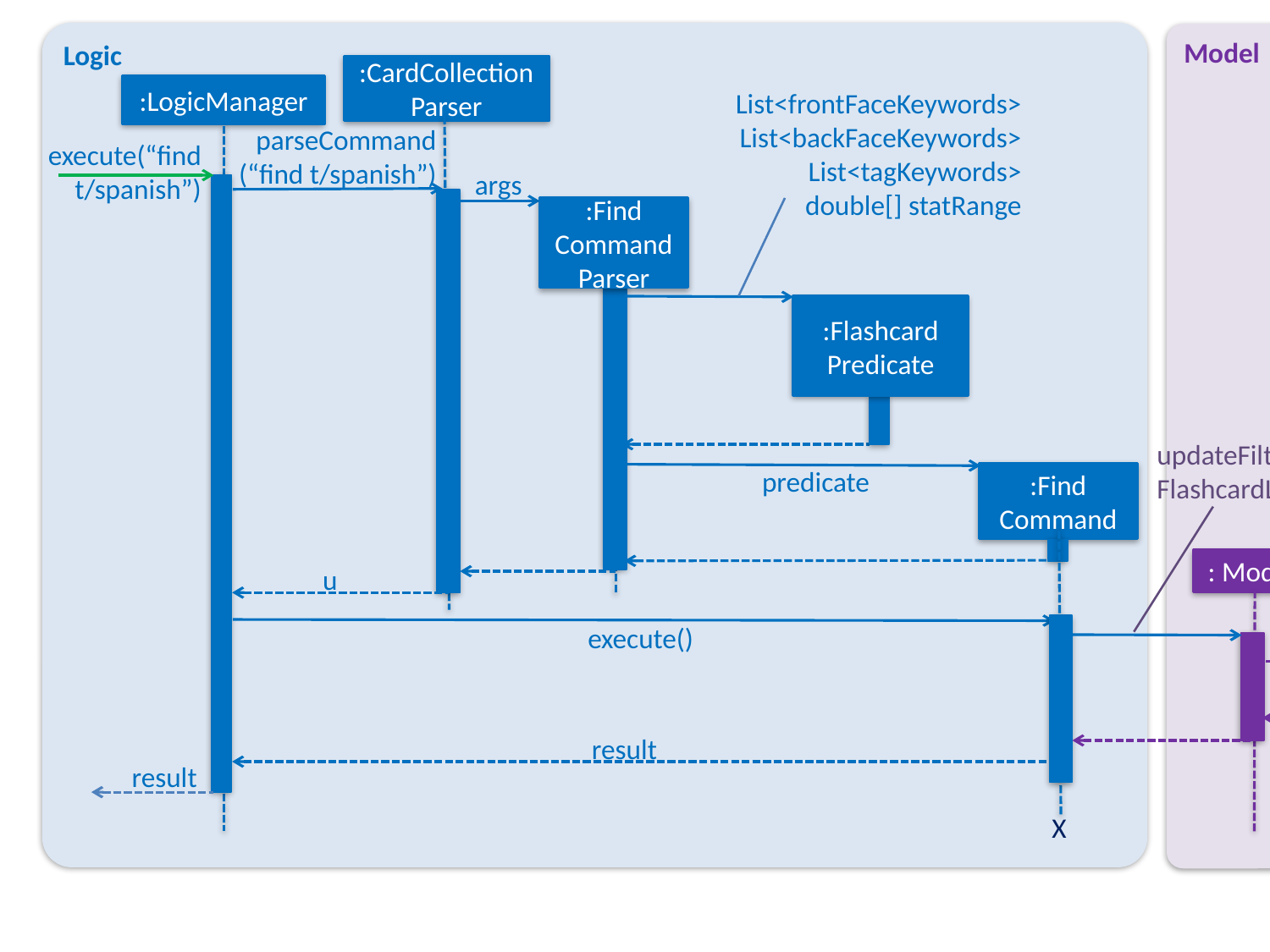

Logic
Model
:CardCollectionParser
:LogicManager
List<frontFaceKeywords>
List<backFaceKeywords>
List<tagKeywords>
double[] statRange

parseCommand
(“find t/spanish”)
execute(“find t/spanish”)
args

:Find
Command
Parser

:Flashcard
Predicate

updateFiltered
FlashcardList(predicate)
:Find
Command
predicate

: Model
u
:List<Flashcard>

execute()
setPredicate
(predicate)

result
result
X